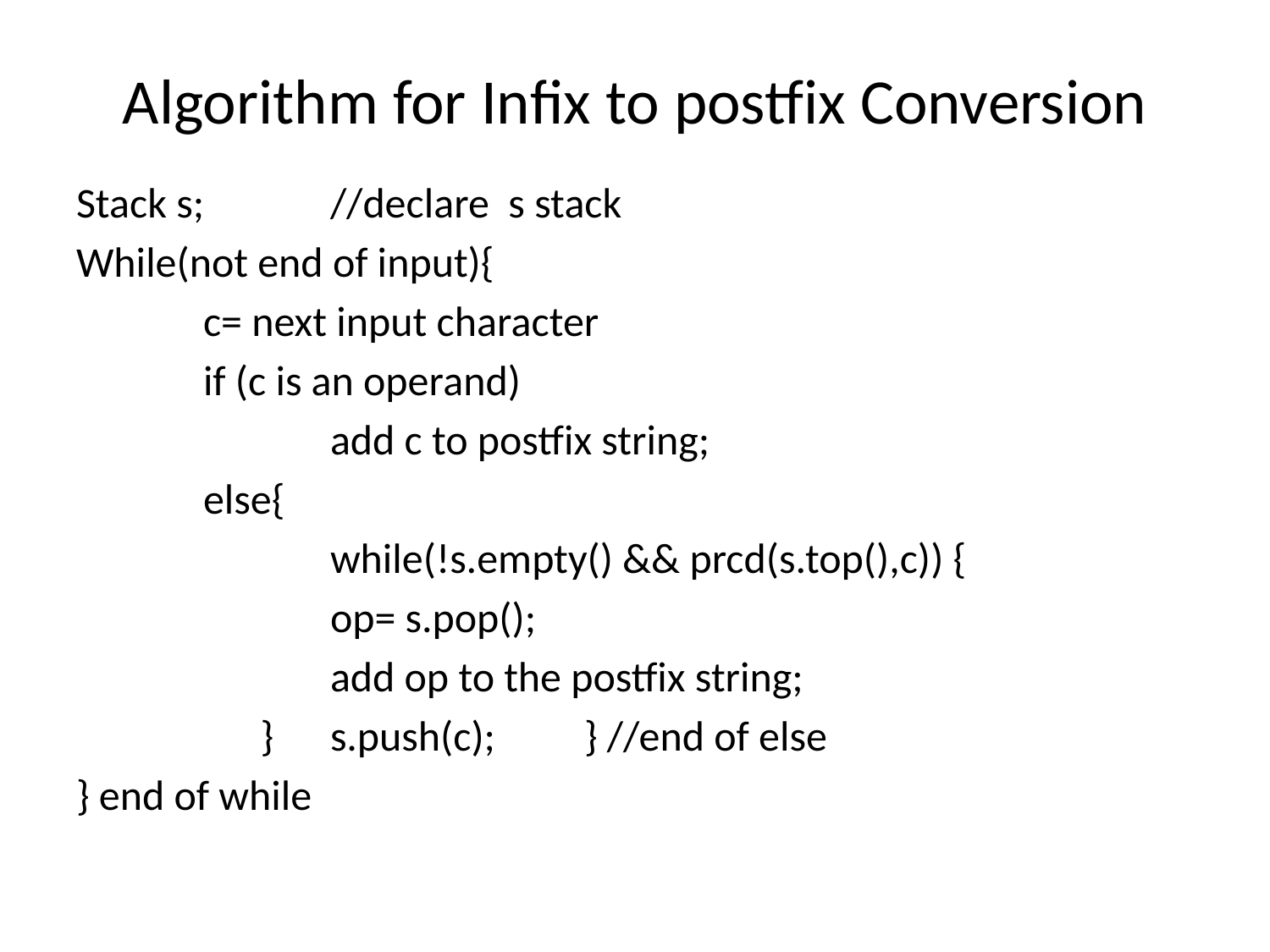

# Algorithm for Infix to postfix Conversion
Stack s;	//declare  s stack
While(not end of input){
	c= next input character
	if (c is an operand)
		add c to postfix string;
	else{
		while(!s.empty() && prcd(s.top(),c)) {
		op= s.pop();
		add op to the postfix string;
	      }	s.push(c);	} //end of else
} end of while